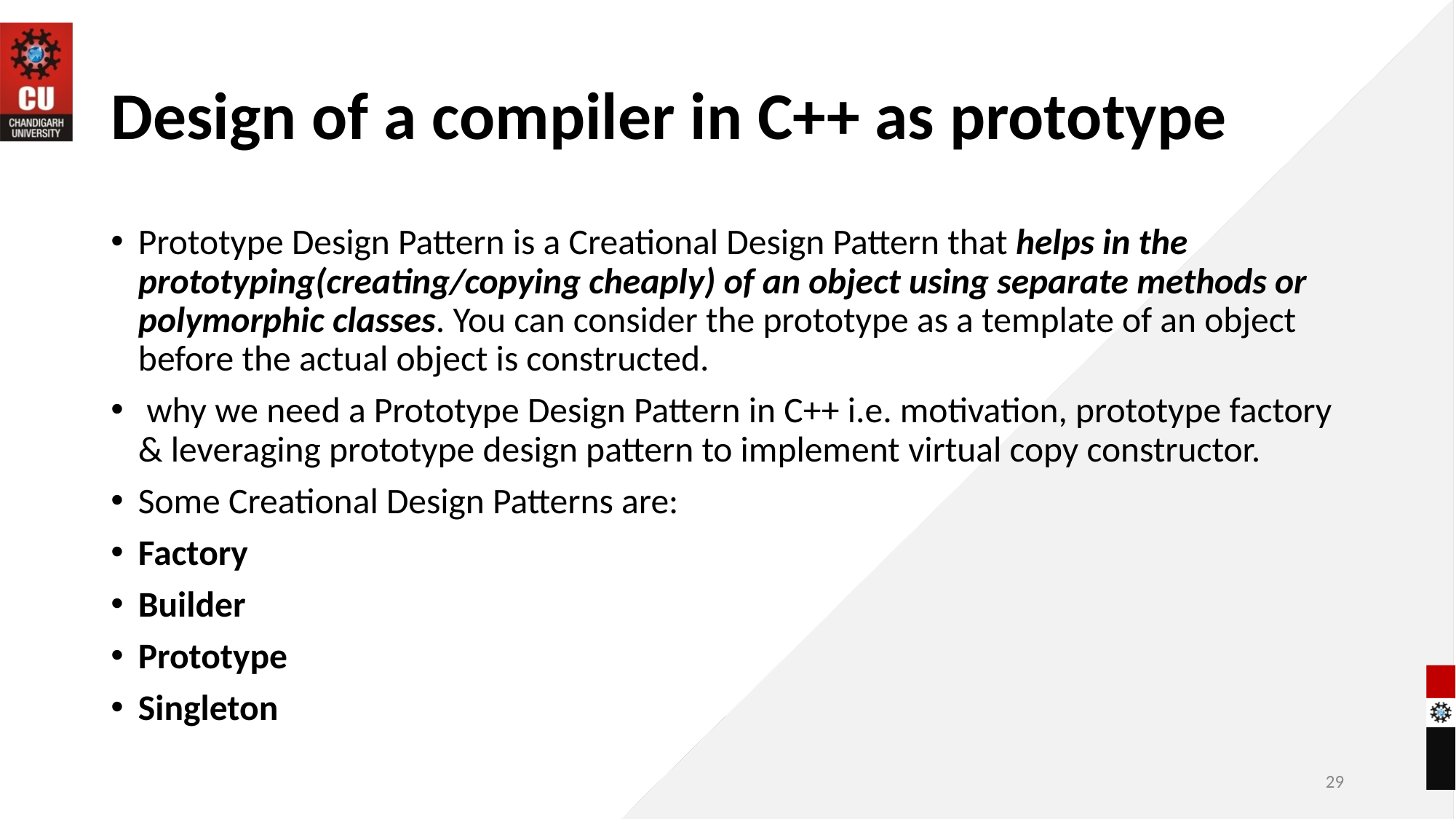

# Design of a compiler in C++ as prototype
Prototype Design Pattern is a Creational Design Pattern that helps in the prototyping(creating/copying cheaply) of an object using separate methods or polymorphic classes. You can consider the prototype as a template of an object before the actual object is constructed.
 why we need a Prototype Design Pattern in C++ i.e. motivation, prototype factory & leveraging prototype design pattern to implement virtual copy constructor.
Some Creational Design Patterns are:
Factory
Builder
Prototype
Singleton

29